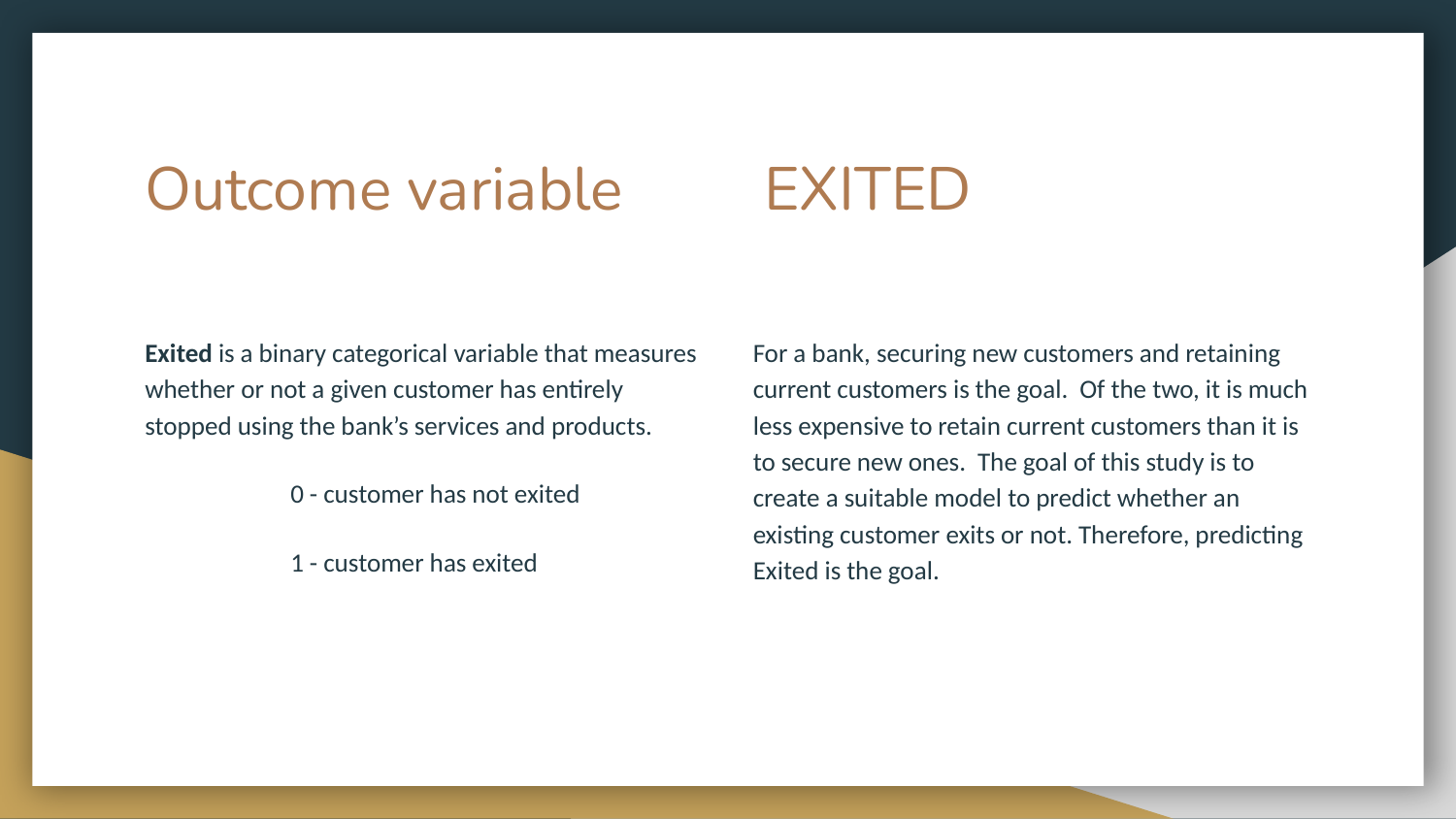

# Outcome variable         EXITED
Exited is a binary categorical variable that measures whether or not a given customer has entirely stopped using the bank’s services and products.
	0 - customer has not exited
	1 - customer has exited
For a bank, securing new customers and retaining current customers is the goal.  Of the two, it is much less expensive to retain current customers than it is to secure new ones.  The goal of this study is to create a suitable model to predict whether an existing customer exits or not. Therefore, predicting Exited is the goal.